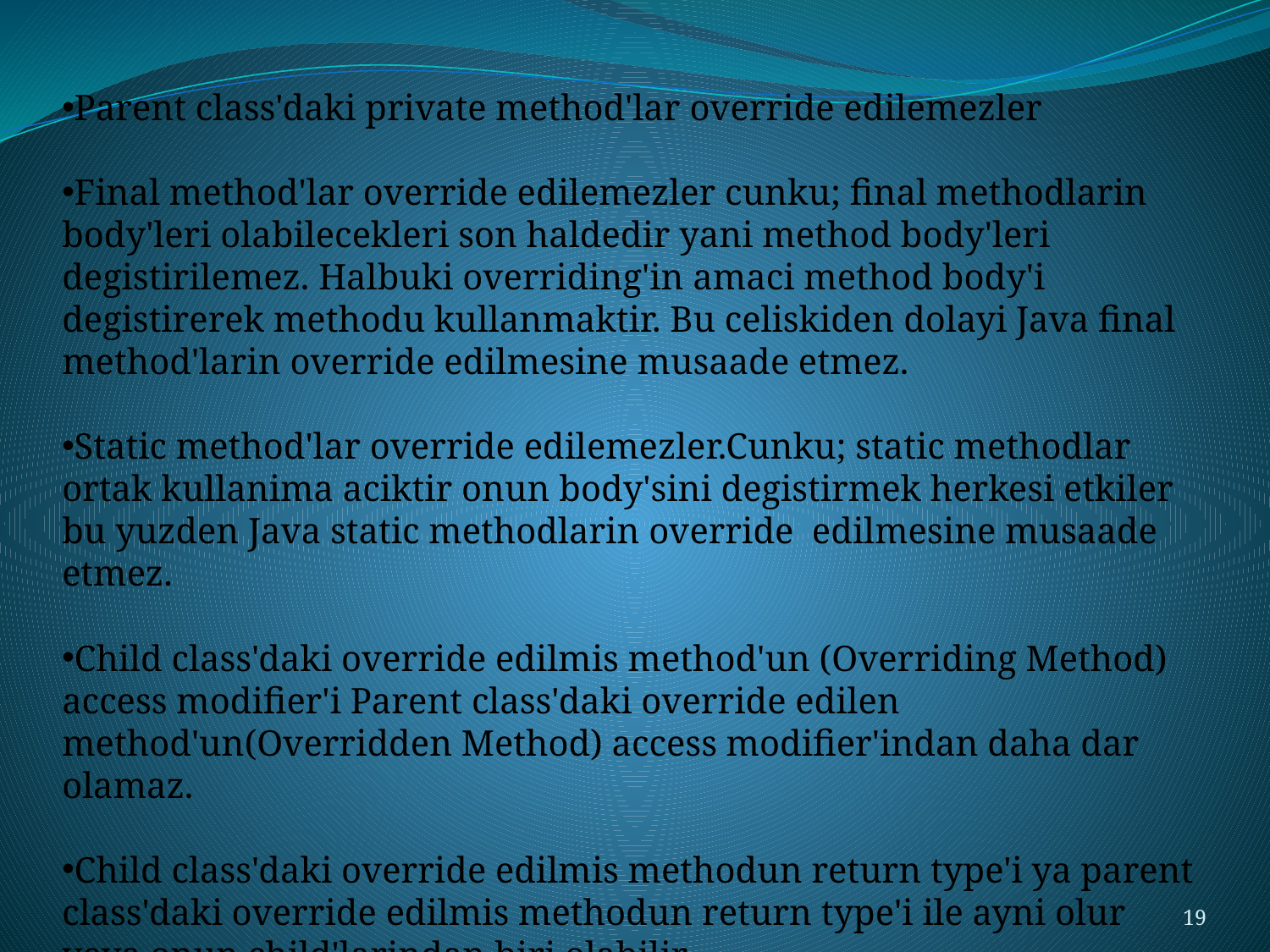

Parent class'daki private method'lar override edilemezler

Final method'lar override edilemezler cunku; final methodlarin body'leri olabilecekleri son haldedir yani method body'leri degistirilemez. Halbuki overriding'in amaci method body'i degistirerek methodu kullanmaktir. Bu celiskiden dolayi Java final method'larin override edilmesine musaade etmez.

Static method'lar override edilemezler.Cunku; static methodlar ortak kullanima aciktir onun body'sini degistirmek herkesi etkiler bu yuzden Java static methodlarin override  edilmesine musaade etmez.

Child class'daki override edilmis method'un (Overriding Method) access modifier'i Parent class'daki override edilen method'un(Overridden Method) access modifier'indan daha dar olamaz.

Child class'daki override edilmis methodun return type'i ya parent class'daki override edilmis methodun return type'i ile ayni olur veya onun child'larindan biri olabilir
19